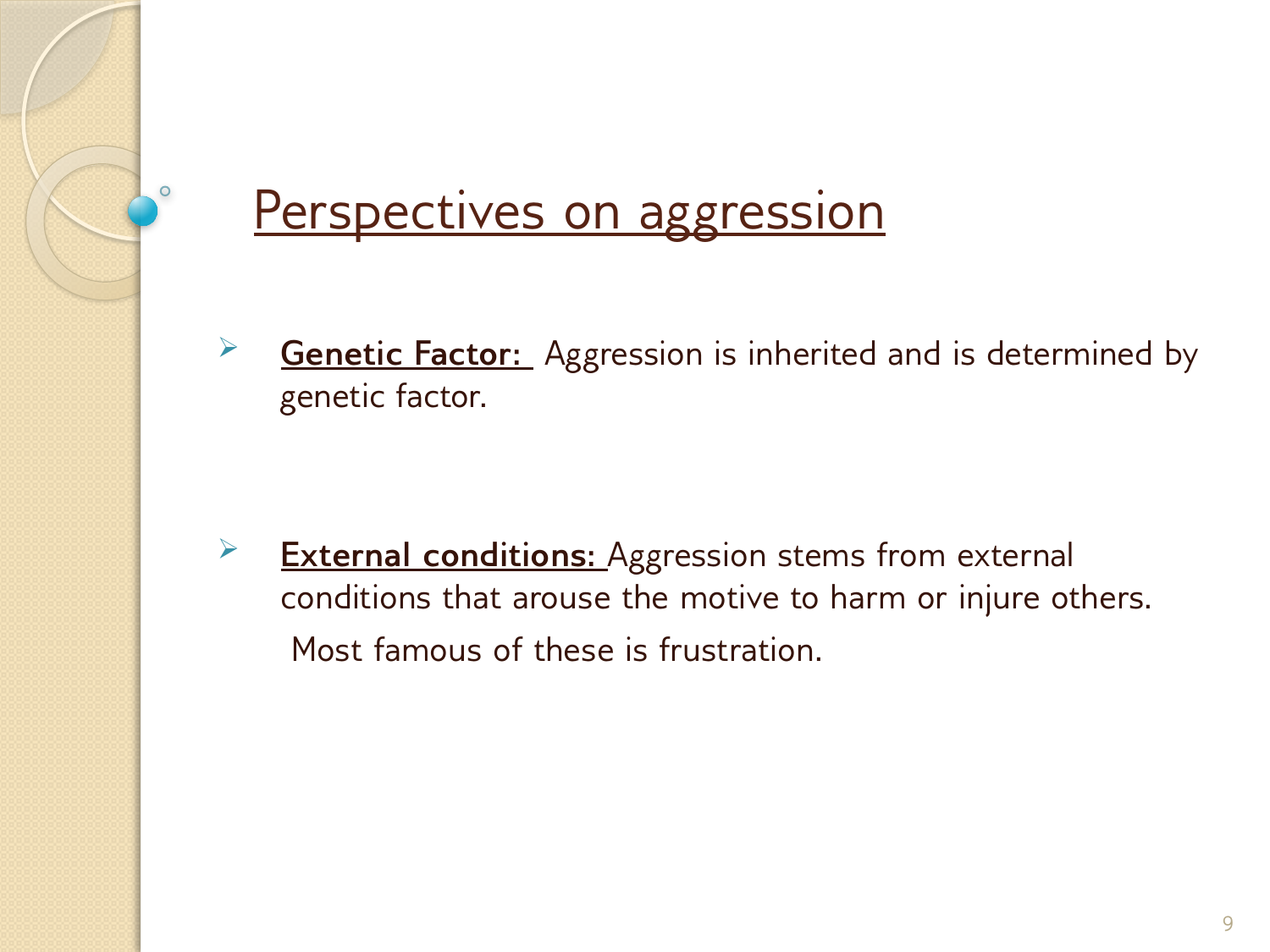

# Perspectives on aggression
Genetic Factor:  Aggression is inherited and is determined by genetic factor.

External conditions: Aggression stems from external conditions that arouse the motive to harm or injure others.
       Most famous of these is frustration.

9